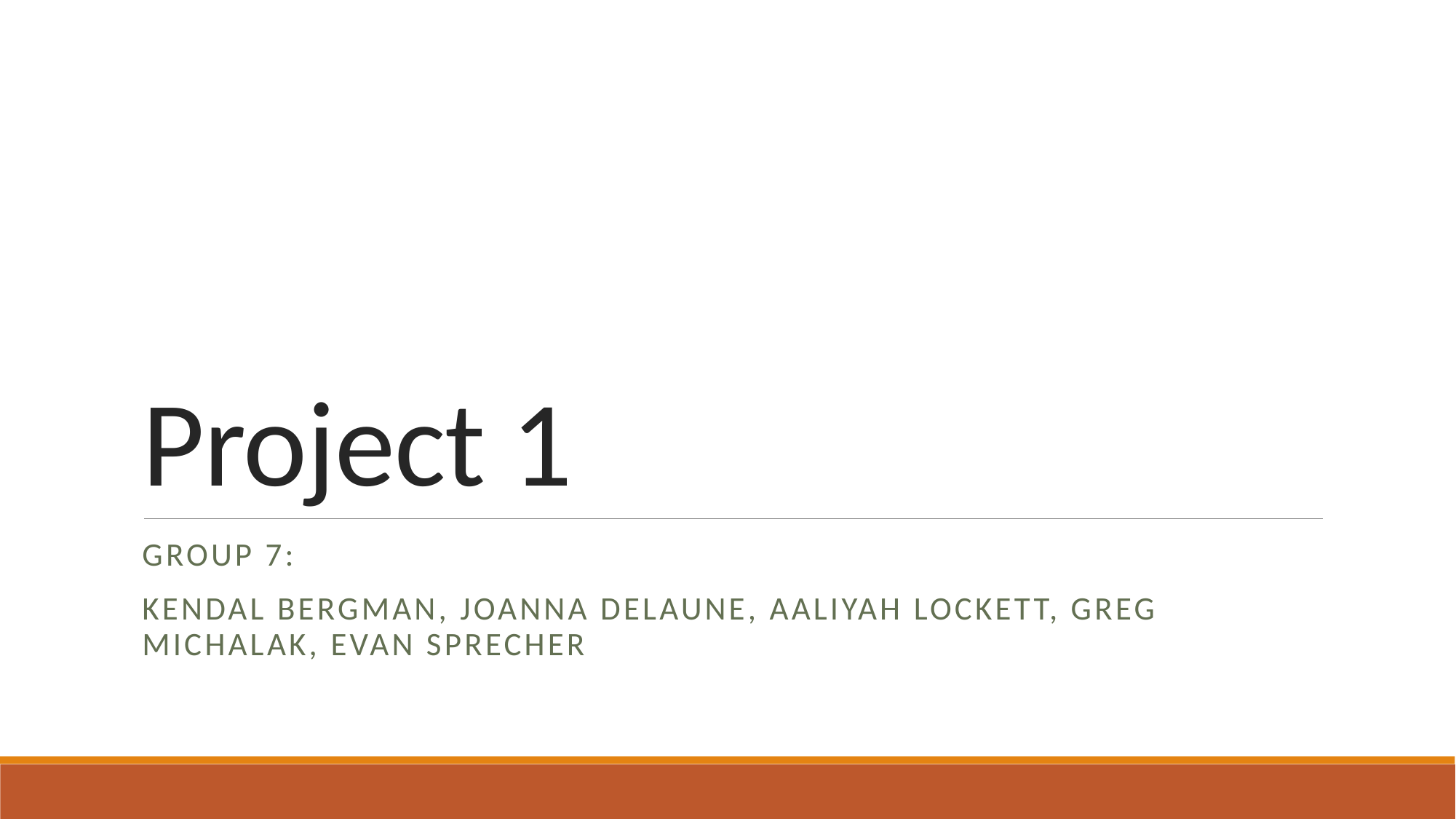

# Project 1
Group 7:
Kendal Bergman, Joanna delaune, Aaliyah lockett, greg Michalak, evan sprecher